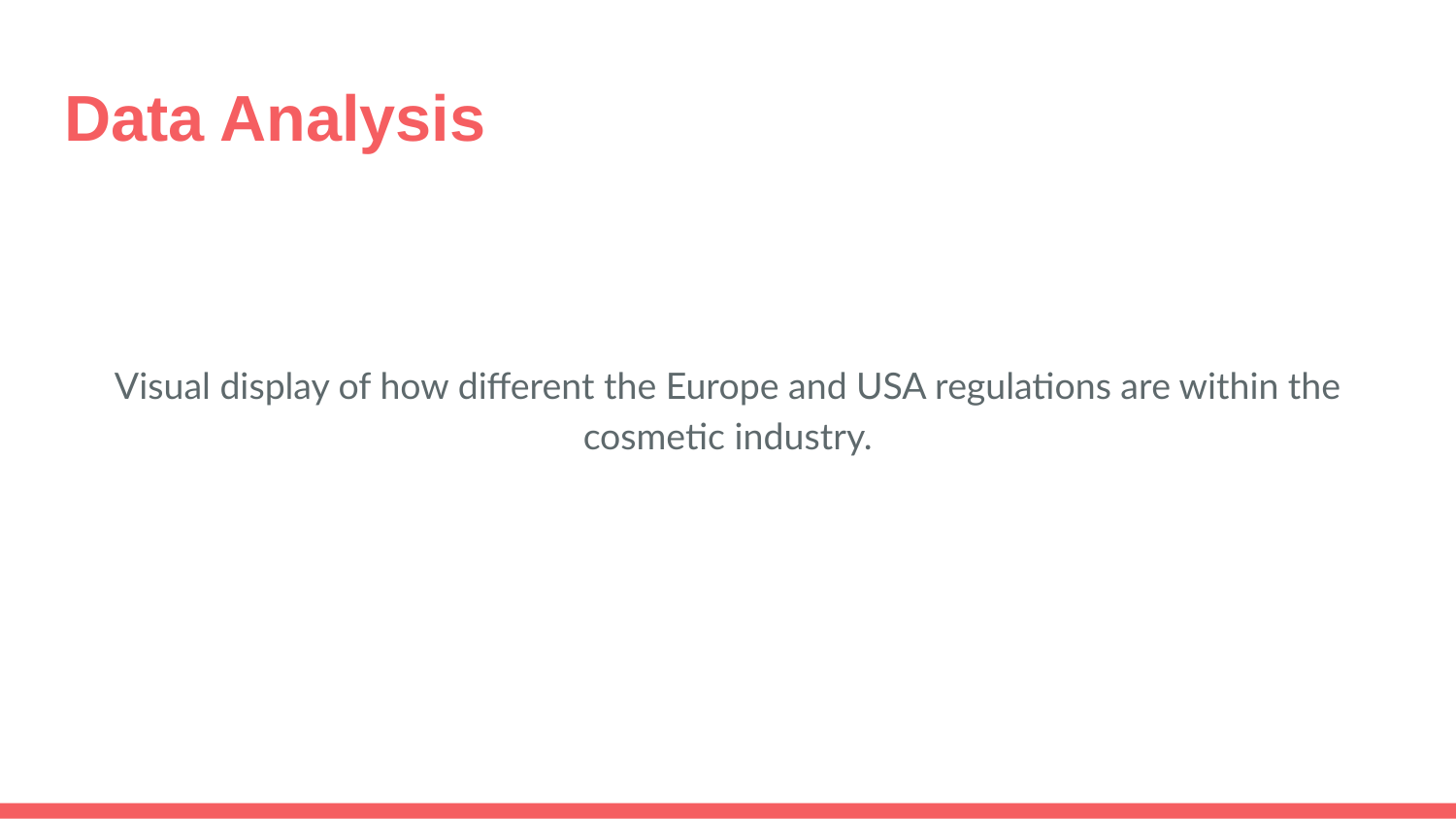

# Data Analysis

Visual display of how different the Europe and USA regulations are within the cosmetic industry.